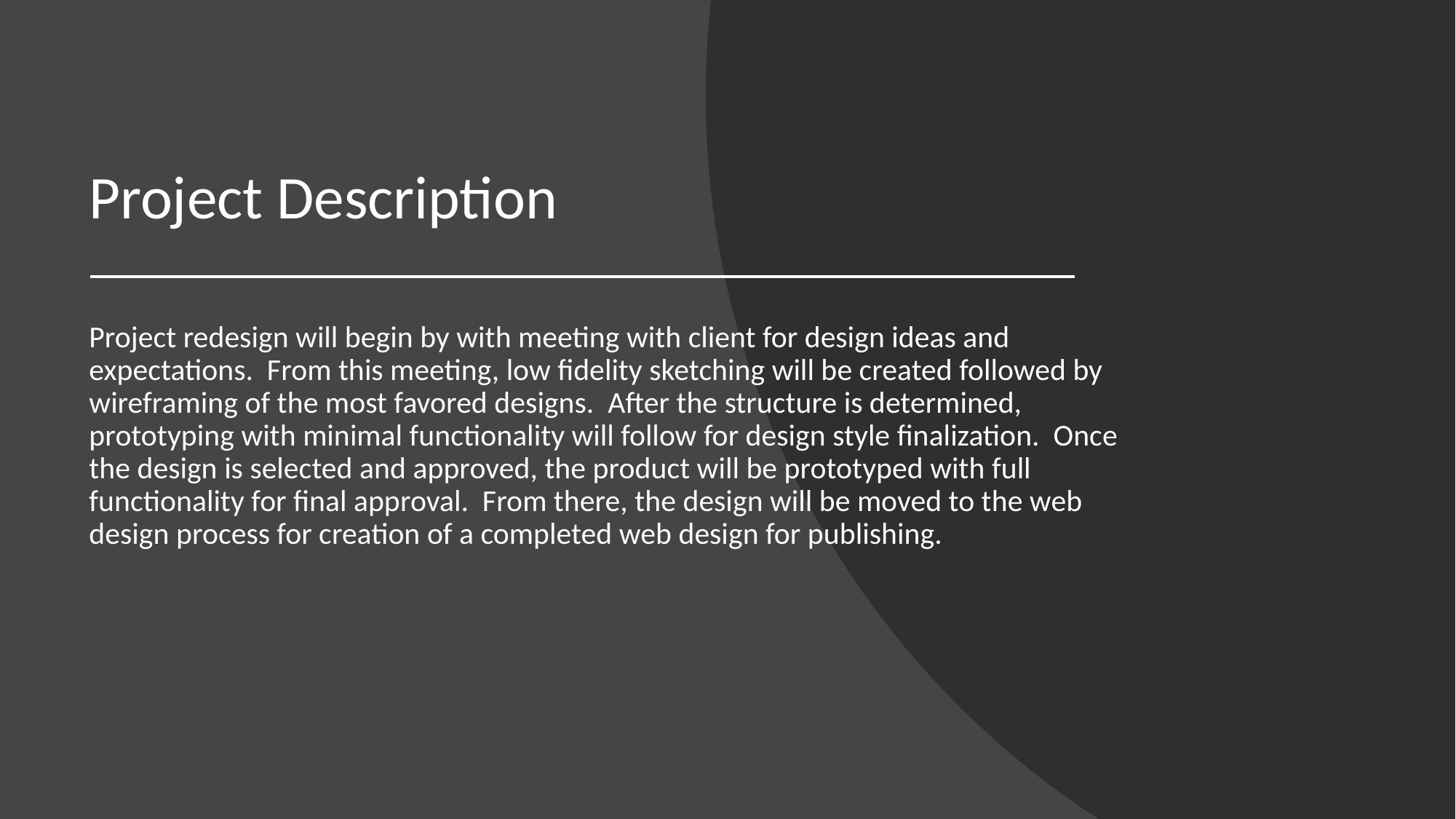

# Project Description
Project redesign will begin by with meeting with client for design ideas and expectations.  From this meeting, low fidelity sketching will be created followed by wireframing of the most favored designs.  After the structure is determined, prototyping with minimal functionality will follow for design style finalization.  Once the design is selected and approved, the product will be prototyped with full functionality for final approval.  From there, the design will be moved to the web design process for creation of a completed web design for publishing.